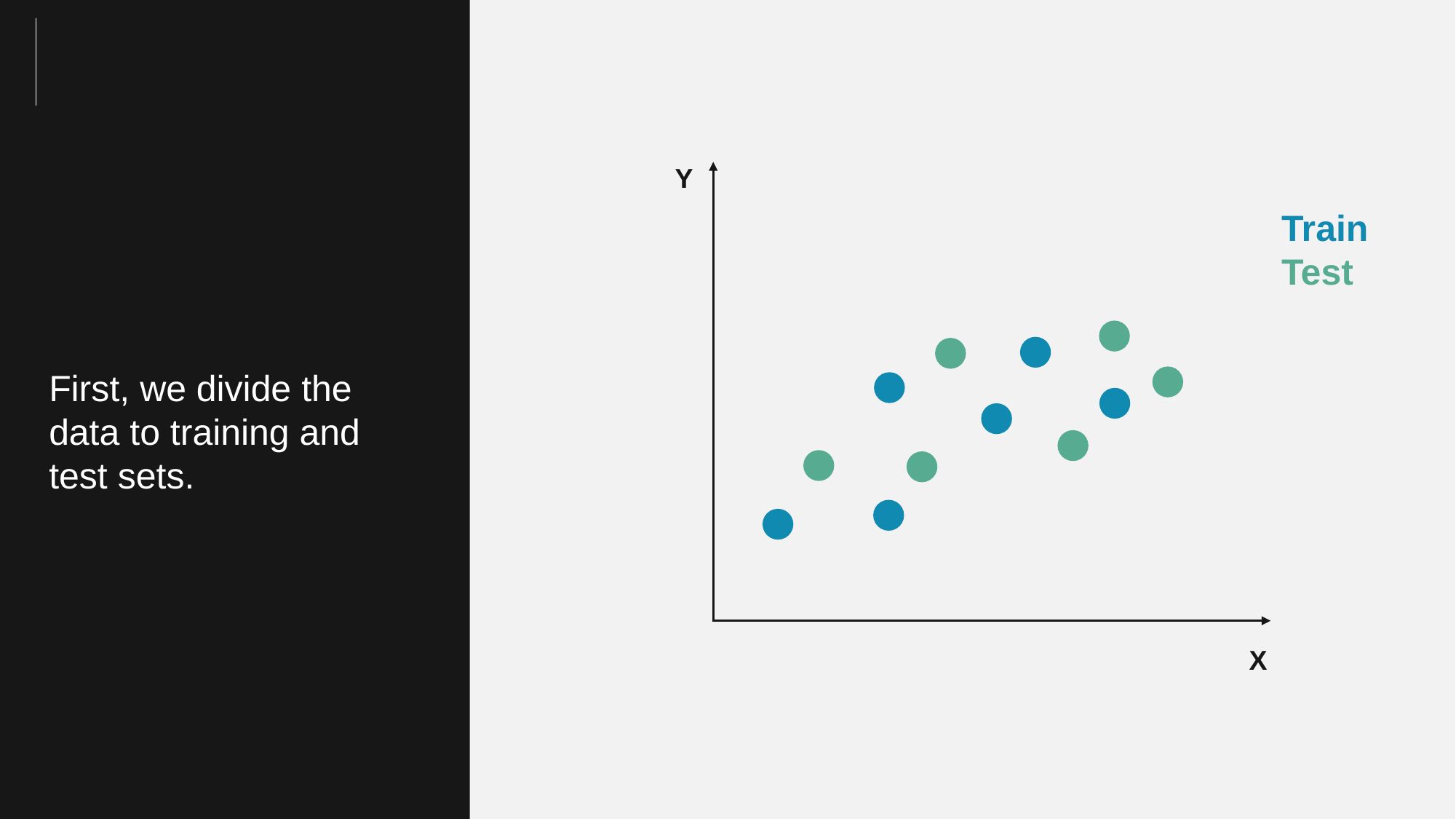

Y
Train
Test

First, we divide the data to training and test sets.

X